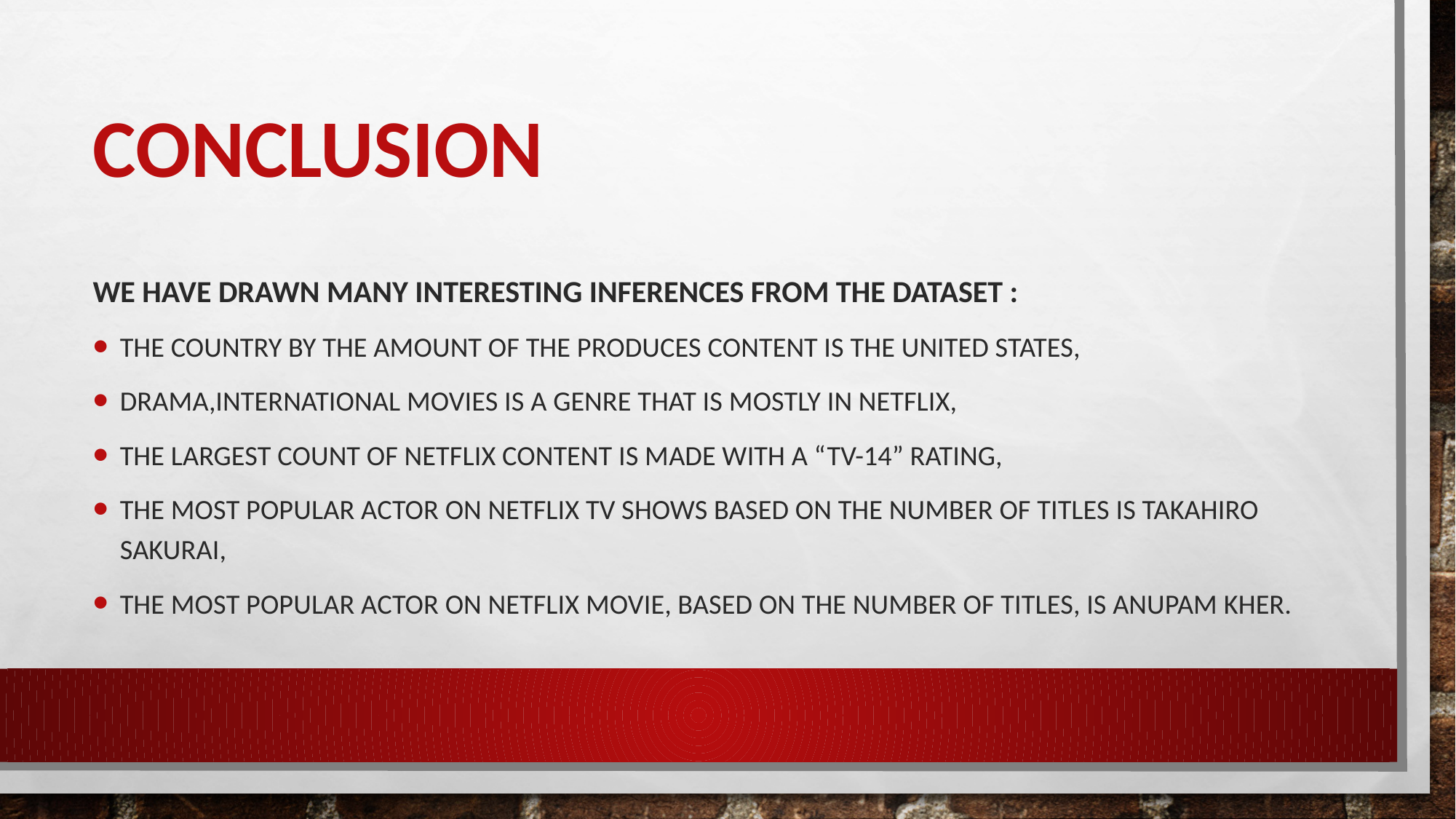

# Conclusion
We have drawn many interesting inferences from the dataset :
The country by the amount of the produces content is the United States,
Drama,International Movies is a genre that is mostly in Netflix,
The largest count of Netflix content is made with a “TV-14” rating,
The most popular actor on Netflix TV Shows based on the number of titles is Takahiro Sakurai,
The most popular actor on Netflix movie, based on the number of titles, is Anupam Kher.